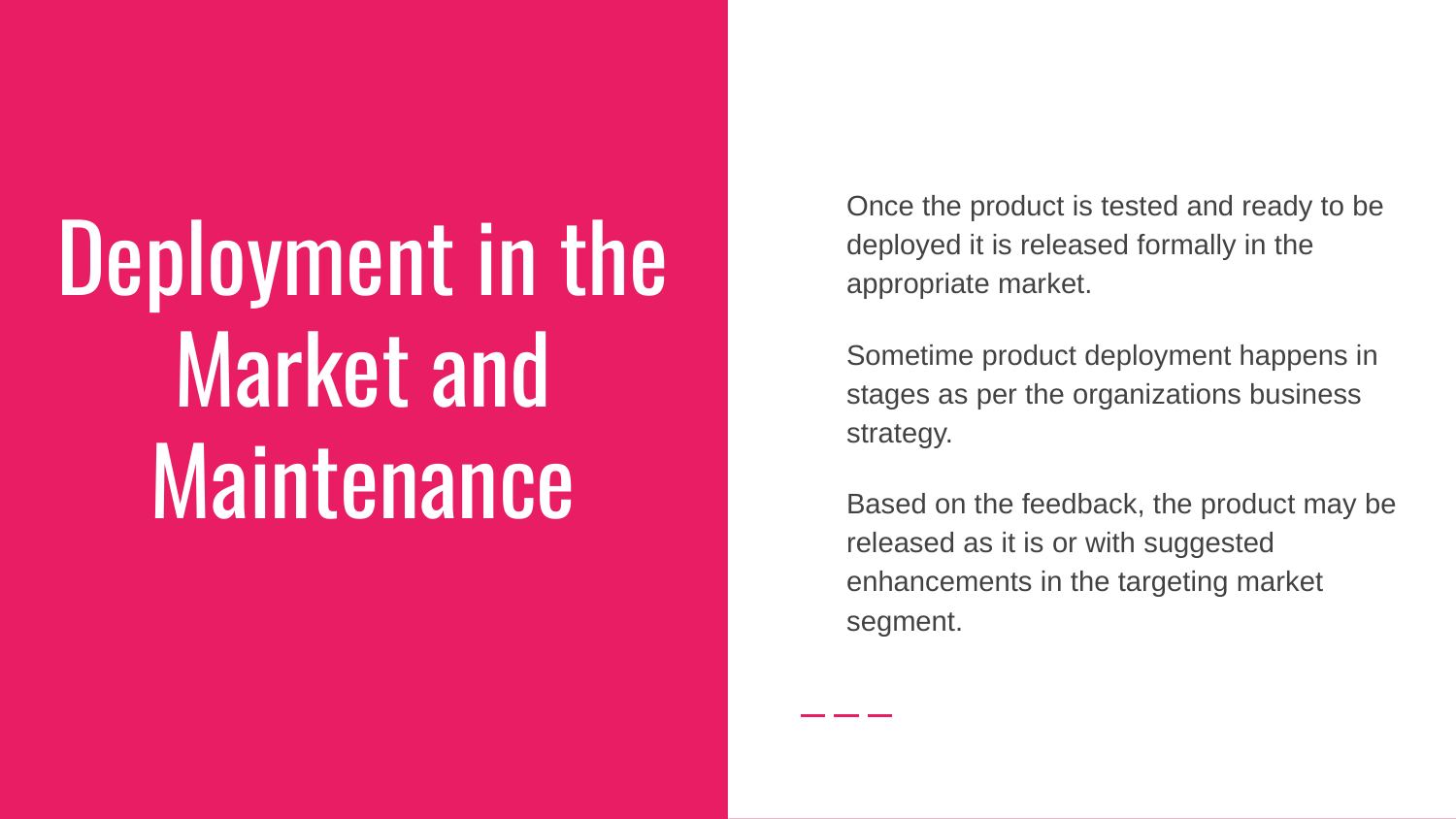

Once the product is tested and ready to be deployed it is released formally in the appropriate market.
Sometime product deployment happens in stages as per the organizations business strategy.
Based on the feedback, the product may be released as it is or with suggested enhancements in the targeting market segment.
# Deployment in the Market and Maintenance